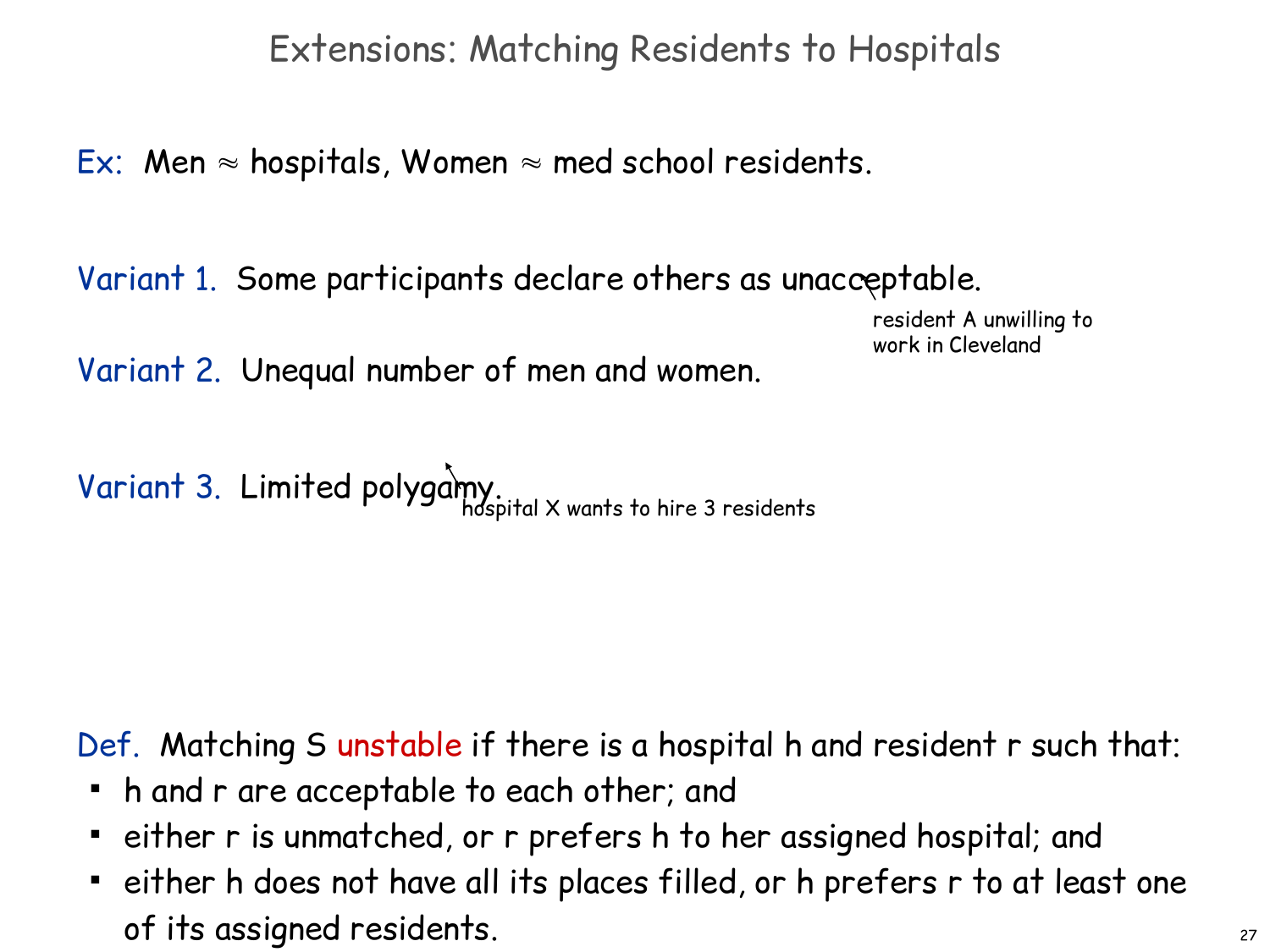

# Extensions: Matching Residents to Hospitals
Ex:  Men ≈ hospitals, Women ≈ med school residents.

Variant 1.  Some participants declare others as unacceptable.
Variant 2.  Unequal number of men and women.

Variant 3.  Limited polygamy.

Def.  Matching S unstable if there is a hospital h and resident r such that:
h and r are acceptable to each other; and
either r is unmatched, or r prefers h to her assigned hospital; and
either h does not have all its places filled, or h prefers r to at least one of its assigned residents.

resident A unwilling to
work in Cleveland

hospital X wants to hire 3 residents
27